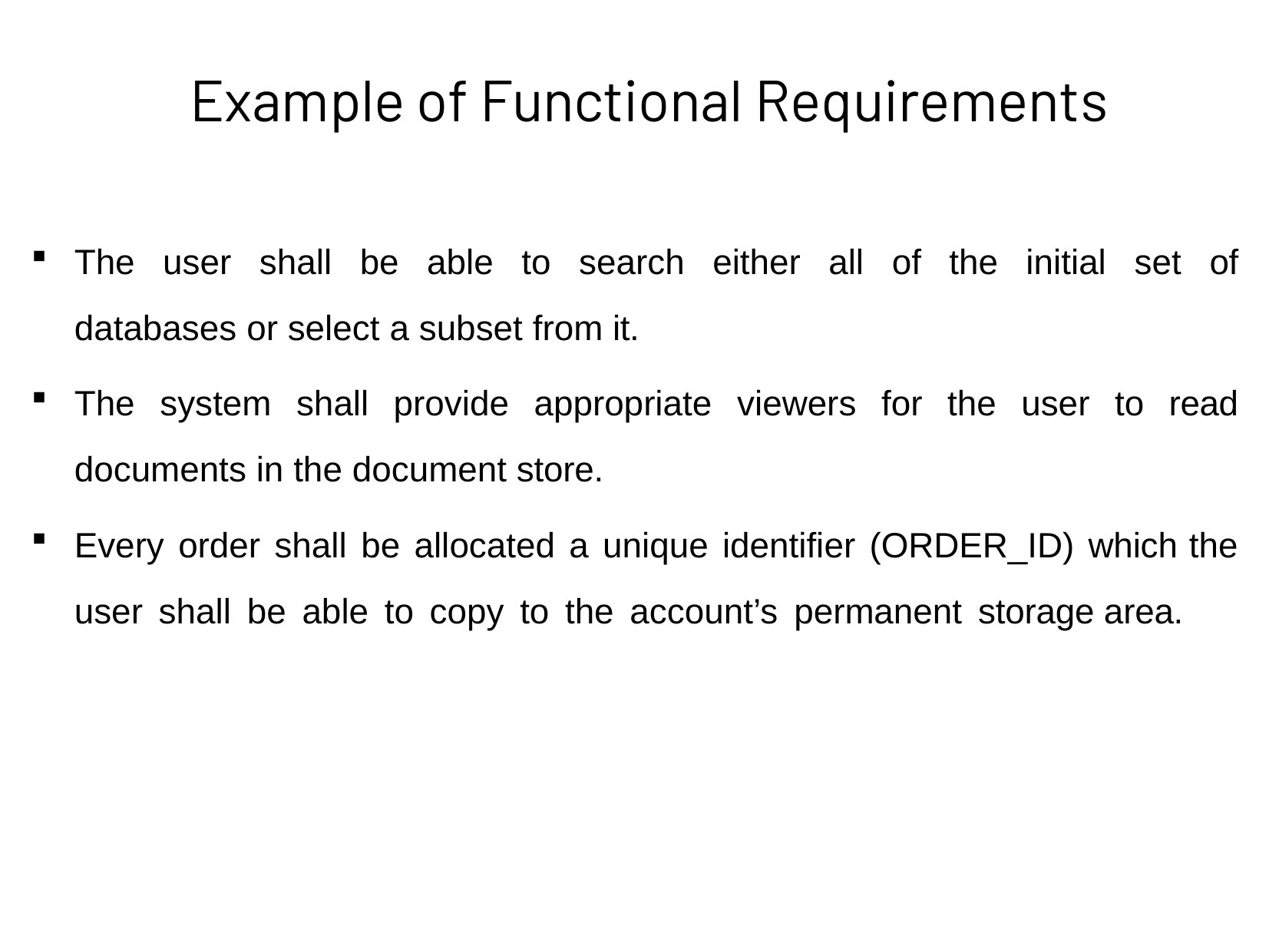

# Example of Functional Requirements
The  user  shall  be  able  to  search  either  all  of  the  initial  set  of databases or select a subset from it.
The system shall provide appropriate viewers for the user to read documents in the document store.
Every order shall be allocated a unique identifier (ORDER_ID) which the user shall be able to copy to the account’s permanent storage area.